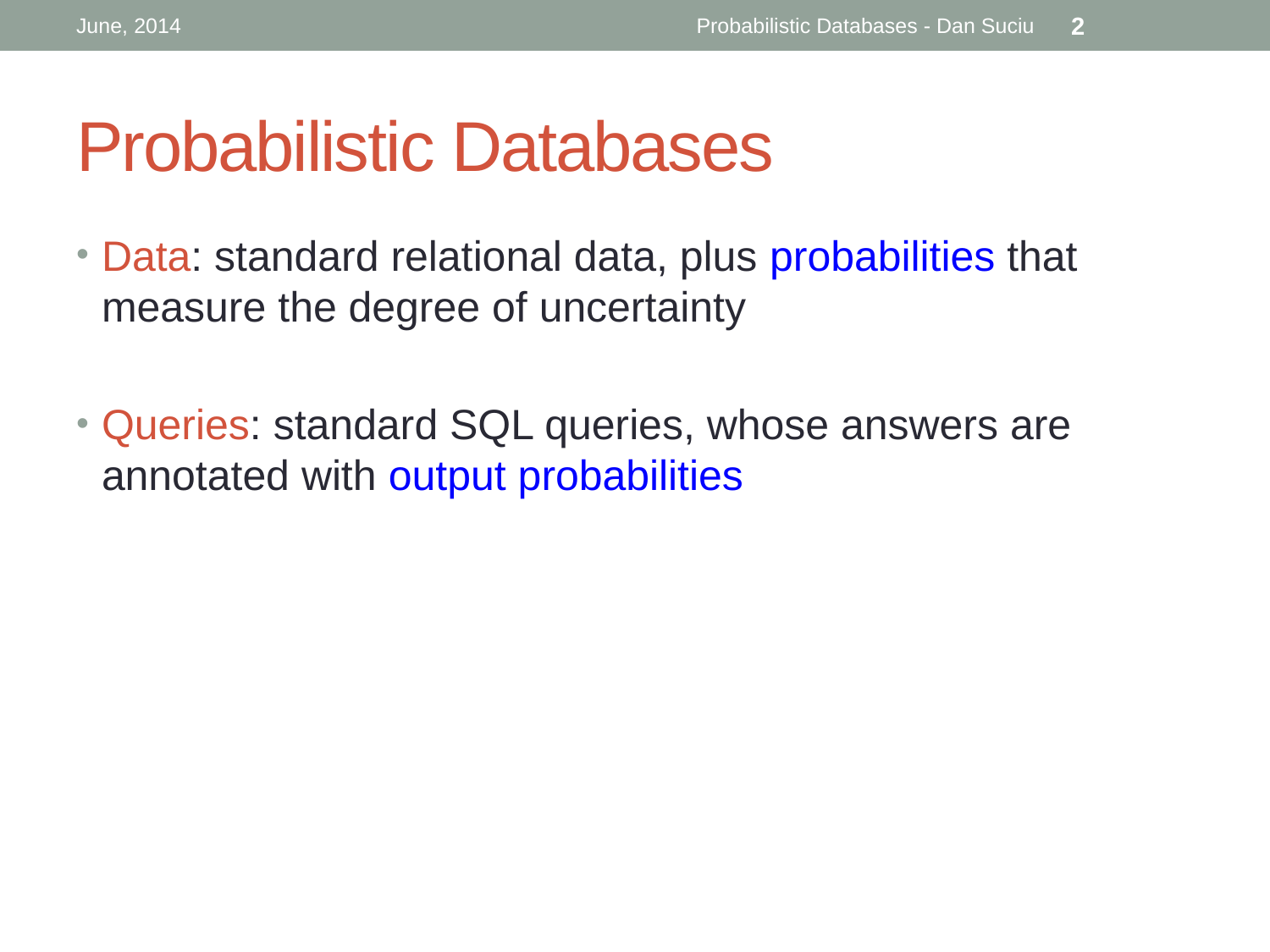

June, 2014
Probabilistic Databases - Dan Suciu
2
# Probabilistic Databases
Data: standard relational data, plus probabilities that measure the degree of uncertainty

Queries: standard SQL queries, whose answers are annotated with output probabilities